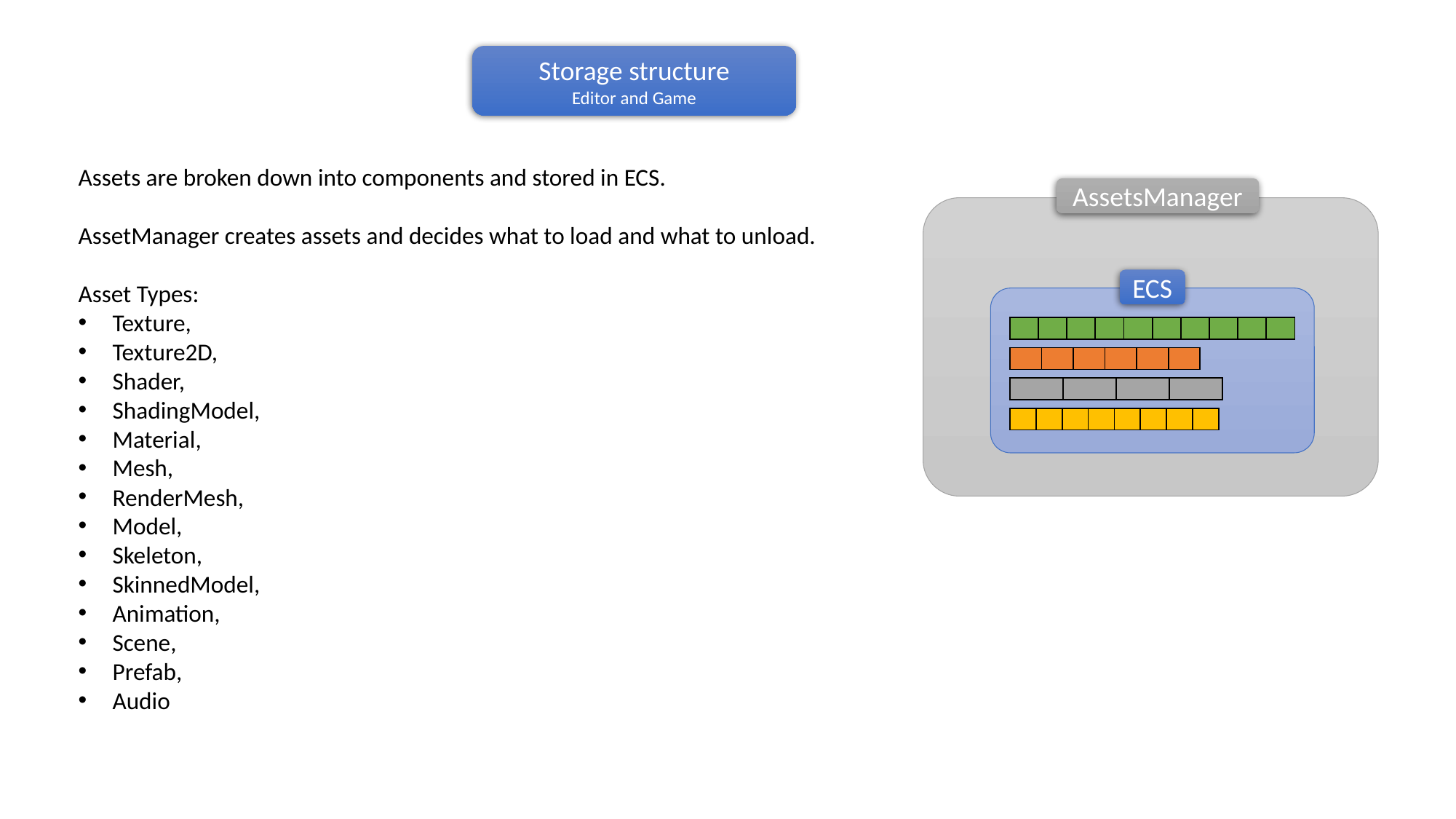

Storage structure
Editor and Game
Assets are broken down into components and stored in ECS.

AssetManager creates assets and decides what to load and what to unload.

Asset Types:
Texture,
Texture2D,
Shader,
ShadingModel,
Material,
Mesh,
RenderMesh,
Model,
Skeleton,
SkinnedModel,
Animation,
Scene,
Prefab,
Audio
AssetsManager

ECS

|  |  |  |  |  |  |  |  |  |  |
| --- | --- | --- | --- | --- | --- | --- | --- | --- | --- |
|  |  |  |  |  |  |
| --- | --- | --- | --- | --- | --- |
|  |  |  |  |
| --- | --- | --- | --- |
|  |  |  |  |  |  |  |  |
| --- | --- | --- | --- | --- | --- | --- | --- |